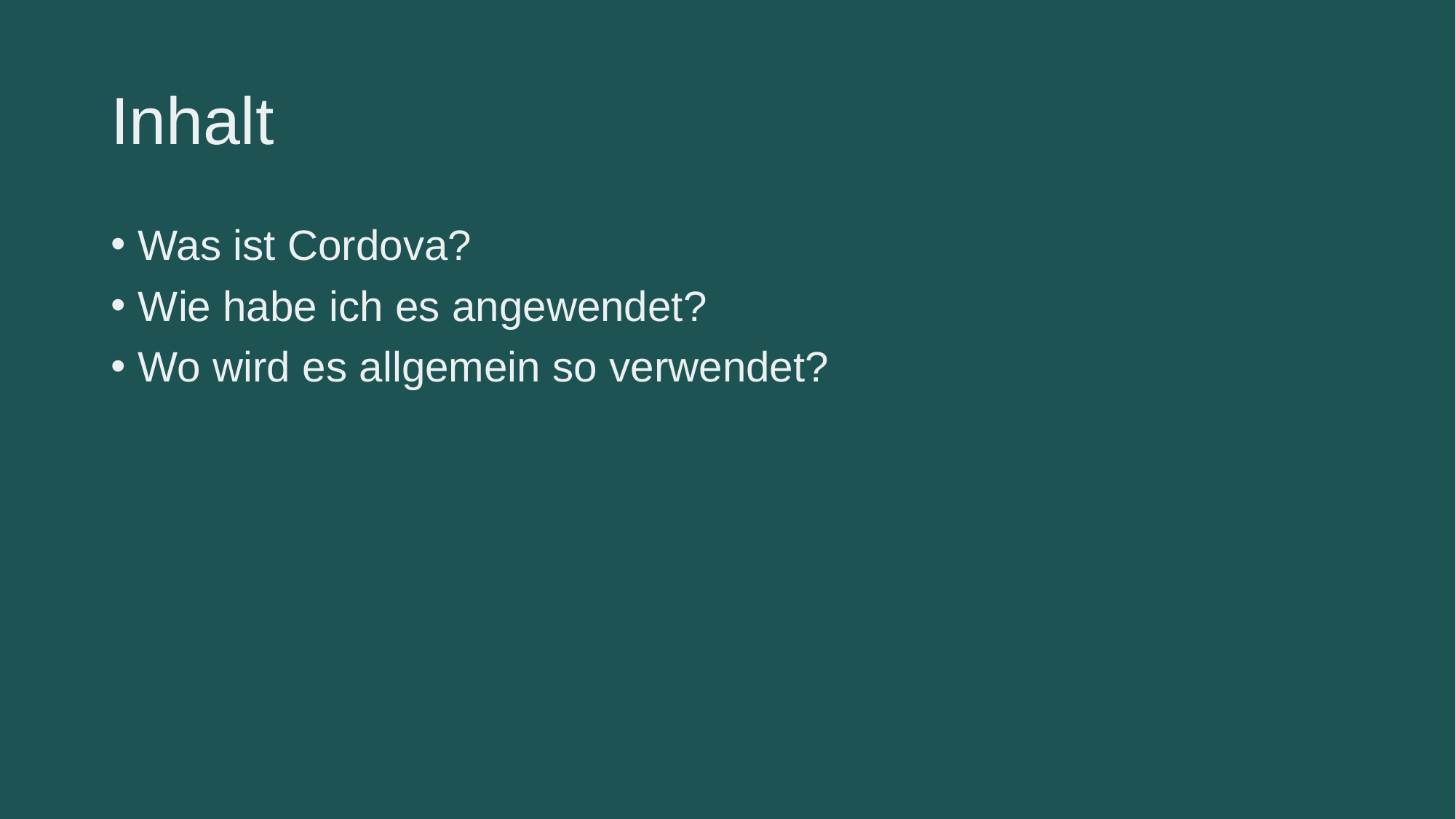

# Inhalt
Was ist Cordova?
Wie habe ich es angewendet?
Wo wird es allgemein so verwendet?